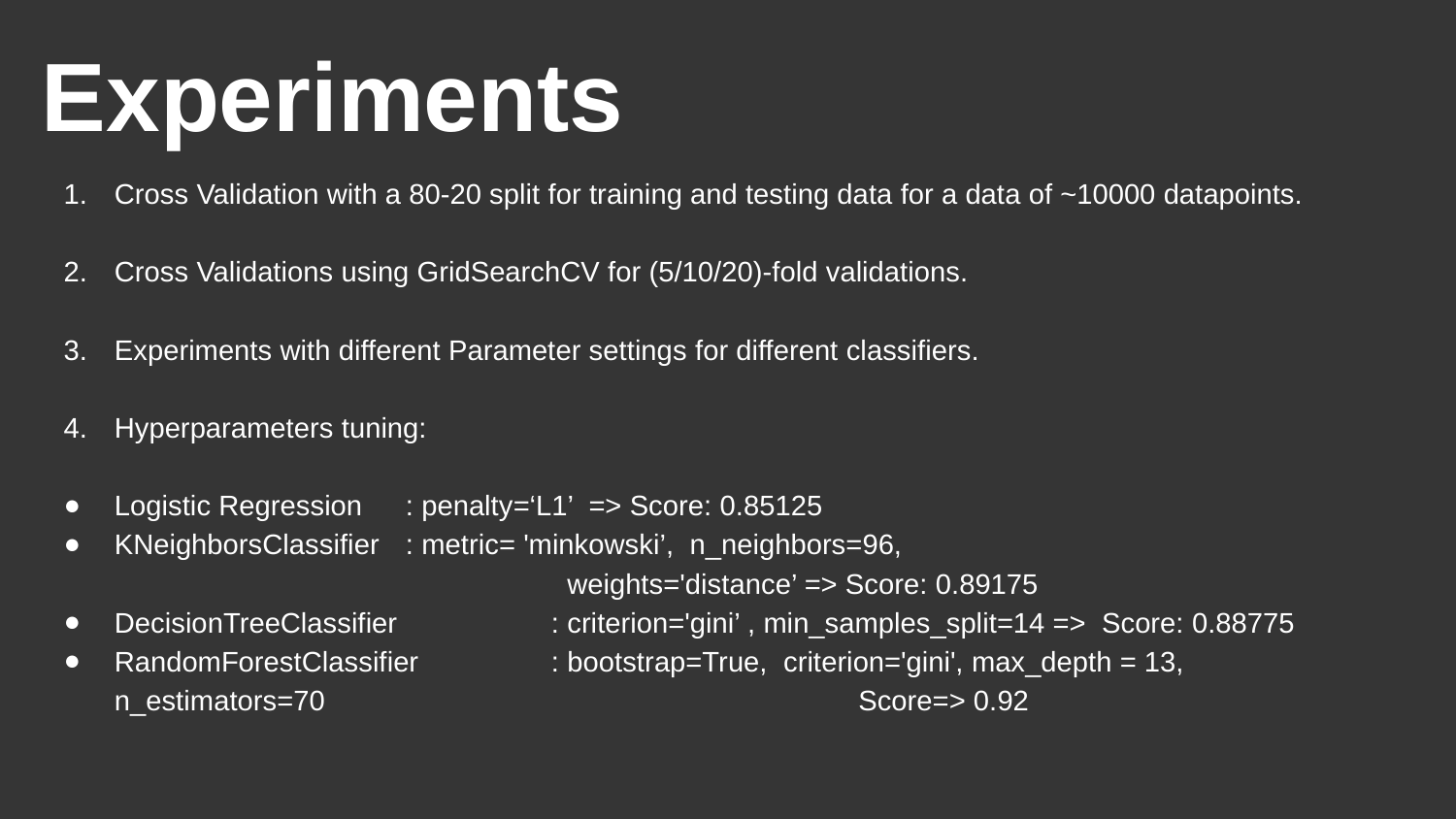

# Experiments
Cross Validation with a 80-20 split for training and testing data for a data of ~10000 datapoints.
Cross Validations using GridSearchCV for (5/10/20)-fold validations.
Experiments with different Parameter settings for different classifiers.
Hyperparameters tuning:
Logistic Regression 	: penalty=‘L1’  => Score: 0.85125
KNeighborsClassifier 	: metric= 'minkowski’,  n_neighbors=96,
			  weights='distance’ => Score: 0.89175
DecisionTreeClassifier 	: criterion='gini’ , min_samples_split=14 =>  Score: 0.88775
RandomForestClassifier 	: bootstrap=True,  criterion='gini', max_depth = 13, n_estimators=70  				  Score=> 0.92